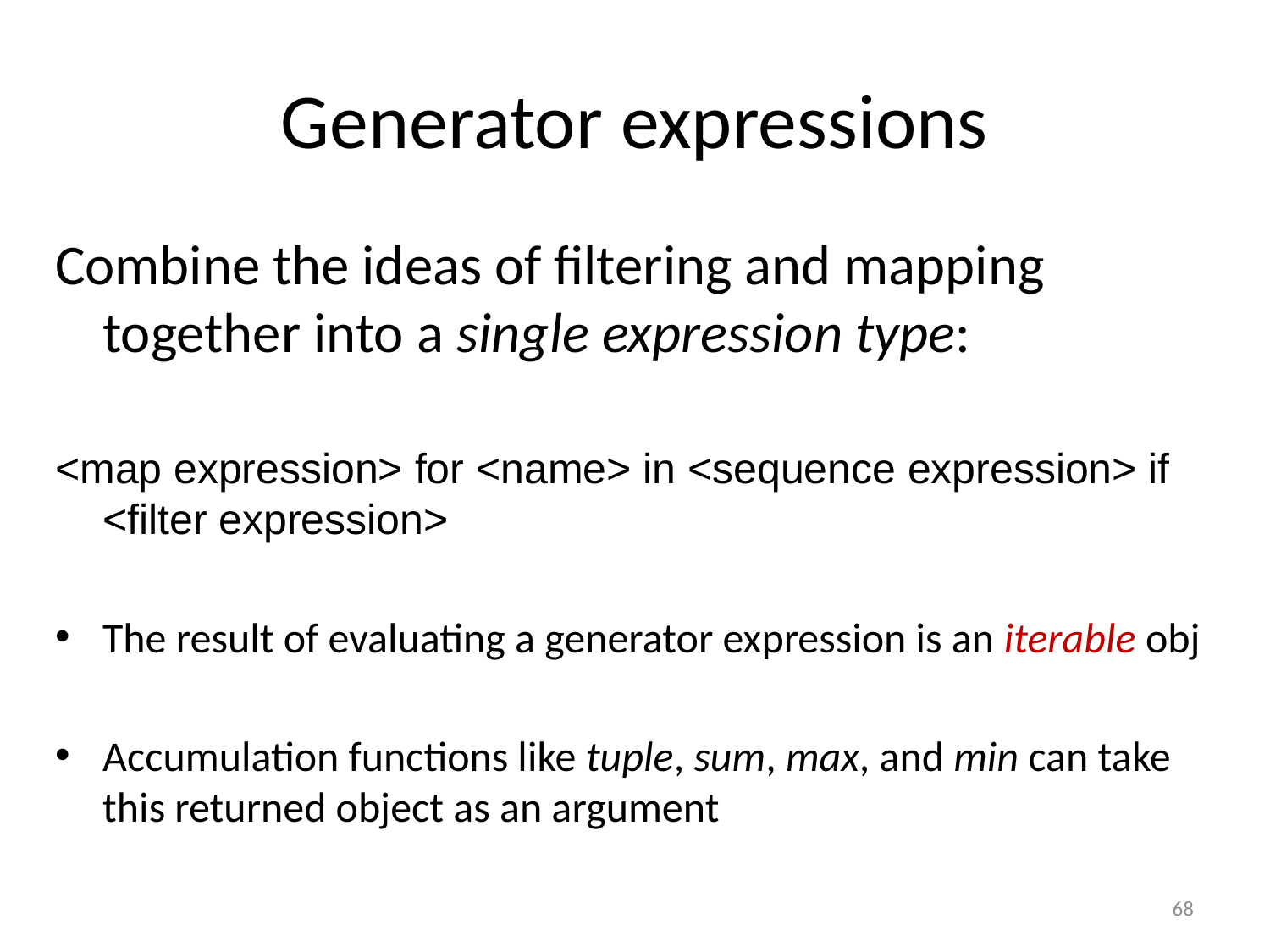

# Generator expressions
Combine the ideas of filtering and mapping together into a single expression type:

<map expression> for <name> in <sequence expression> if <filter expression>

The result of evaluating a generator expression is an iterable obj

Accumulation functions like tuple, sum, max, and min can take this returned object as an argument
68